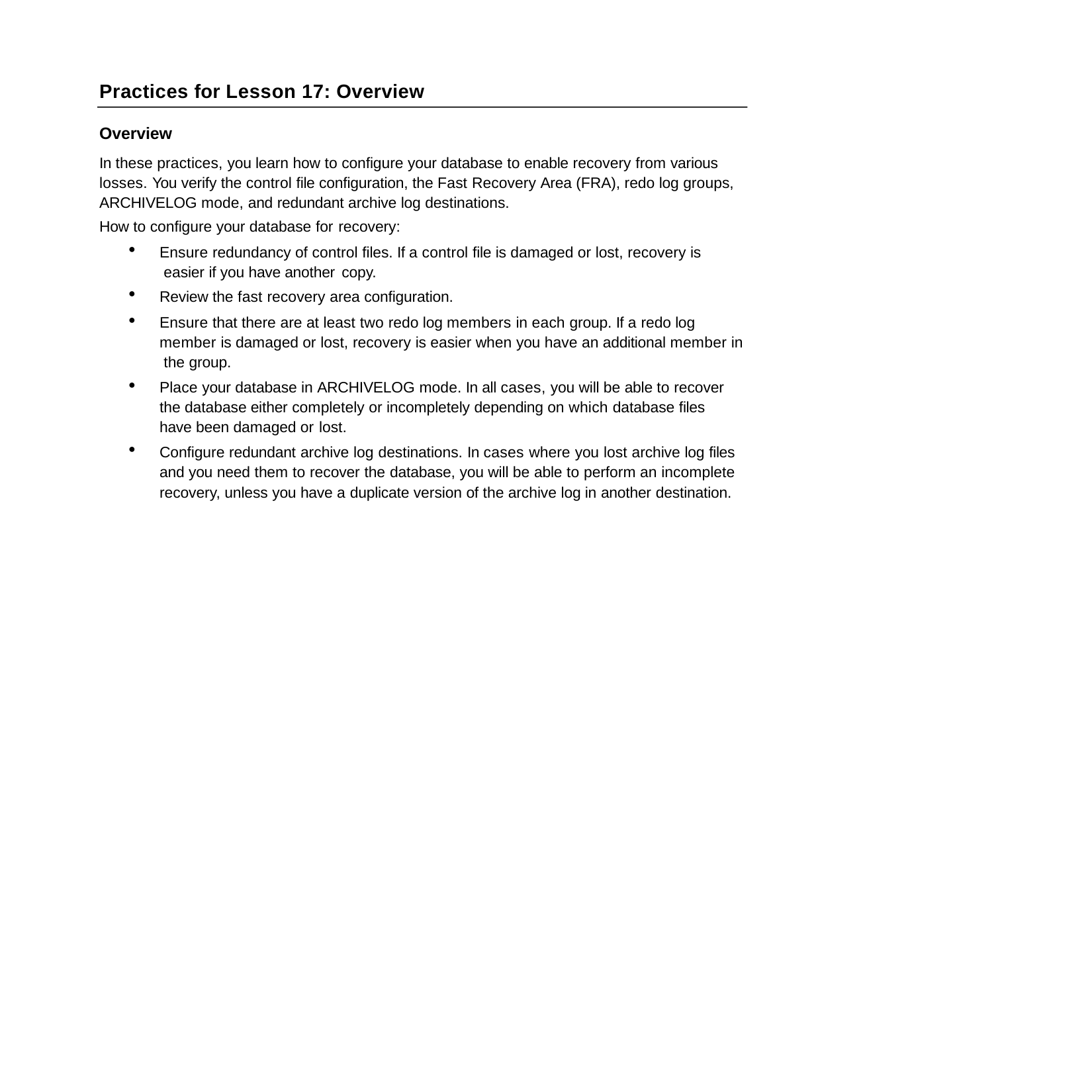

Practices for Lesson 17: Overview

Overview
In these practices, you learn how to configure your database to enable recovery from various  losses. You verify the control file configuration, the Fast Recovery Area (FRA), redo log groups,  ARCHIVELOG mode, and redundant archive log destinations.
How to configure your database for recovery:
Ensure redundancy of control files. If a control file is damaged or lost, recovery is  easier if you have another copy.
Review the fast recovery area configuration.
Ensure that there are at least two redo log members in each group. If a redo log  member is damaged or lost, recovery is easier when you have an additional member in  the group.
Place your database in ARCHIVELOG mode. In all cases, you will be able to recover  the database either completely or incompletely depending on which database files  have been damaged or lost.
Configure redundant archive log destinations. In cases where you lost archive log files  and you need them to recover the database, you will be able to perform an incomplete  recovery, unless you have a duplicate version of the archive log in another destination.